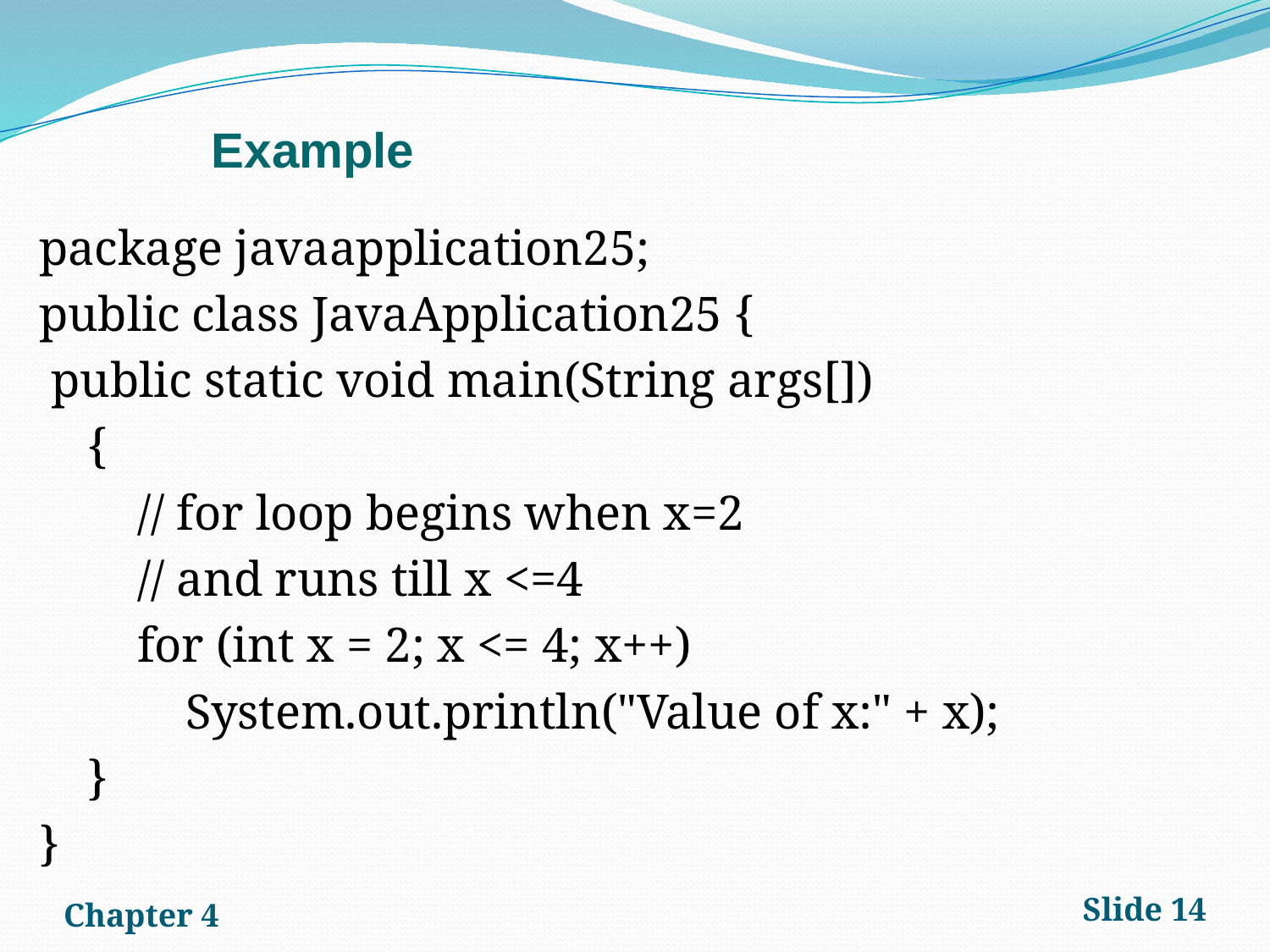

# Example
package javaapplication25;
public class JavaApplication25 {
 public static void main(String args[])
    {
        // for loop begins when x=2
        // and runs till x <=4
        for (int x = 2; x <= 4; x++)
            System.out.println("Value of x:" + x);
    }
}
Chapter 4

Slide 14